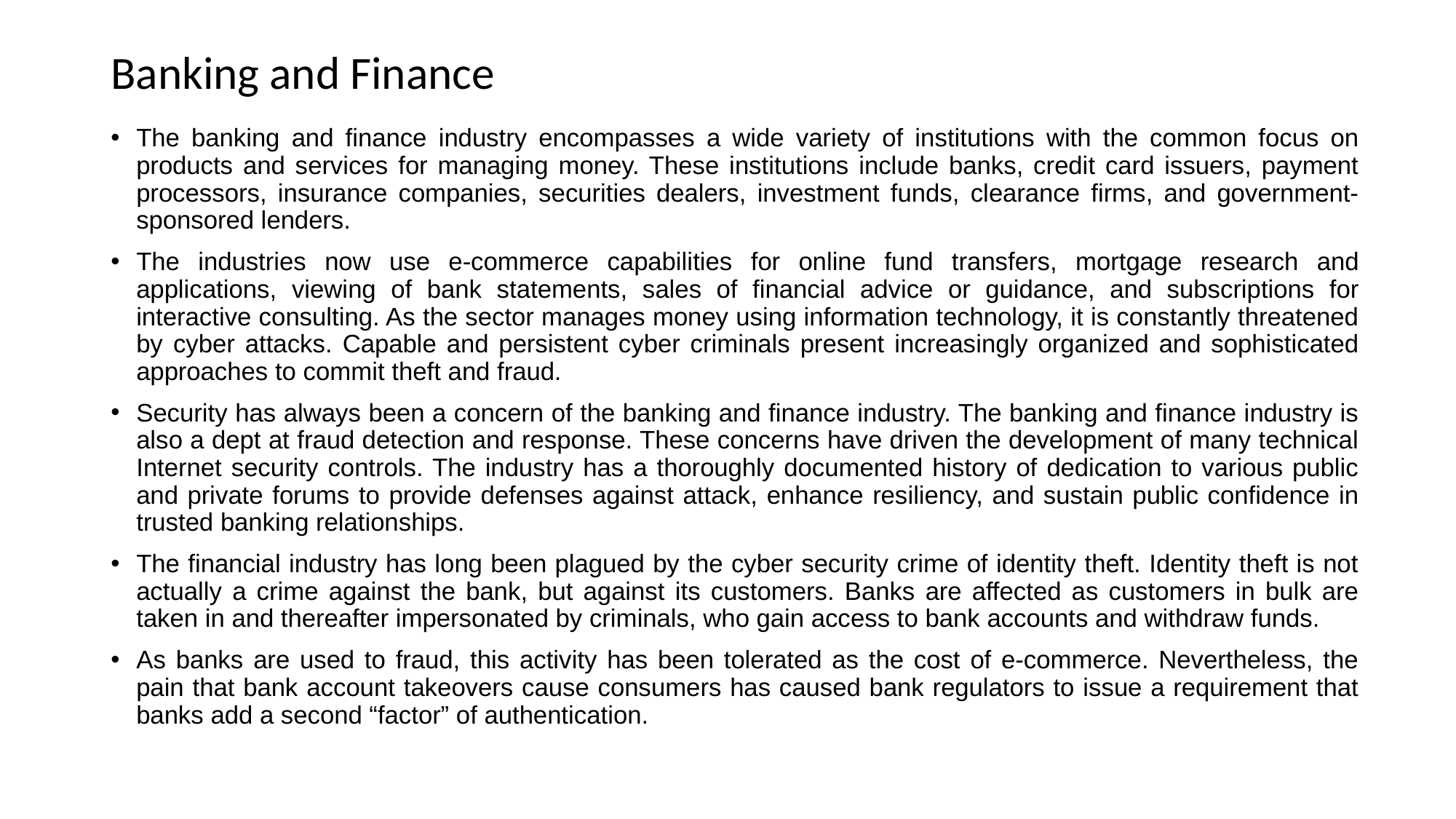

# Banking and Finance
The banking and finance industry encompasses a wide variety of institutions with the common focus on products and services for managing money. These institutions include banks, credit card issuers, payment processors, insurance companies, securities dealers, investment funds, clearance firms, and government-sponsored lenders.
The industries now use e-commerce capabilities for online fund transfers, mortgage research and applications, viewing of bank statements, sales of financial advice or guidance, and subscriptions for interactive consulting. As the sector manages money using information technology, it is constantly threatened by cyber attacks. Capable and persistent cyber criminals present increasingly organized and sophisticated approaches to commit theft and fraud.
Security has always been a concern of the banking and finance industry. The banking and finance industry is also a dept at fraud detection and response. These concerns have driven the development of many technical Internet security controls. The industry has a thoroughly documented history of dedication to various public and private forums to provide defenses against attack, enhance resiliency, and sustain public confidence in trusted banking relationships.
The financial industry has long been plagued by the cyber security crime of identity theft. Identity theft is not actually a crime against the bank, but against its customers. Banks are affected as customers in bulk are taken in and thereafter impersonated by criminals, who gain access to bank accounts and withdraw funds.
As banks are used to fraud, this activity has been tolerated as the cost of e-commerce. Nevertheless, the pain that bank account takeovers cause consumers has caused bank regulators to issue a requirement that banks add a second “factor” of authentication.